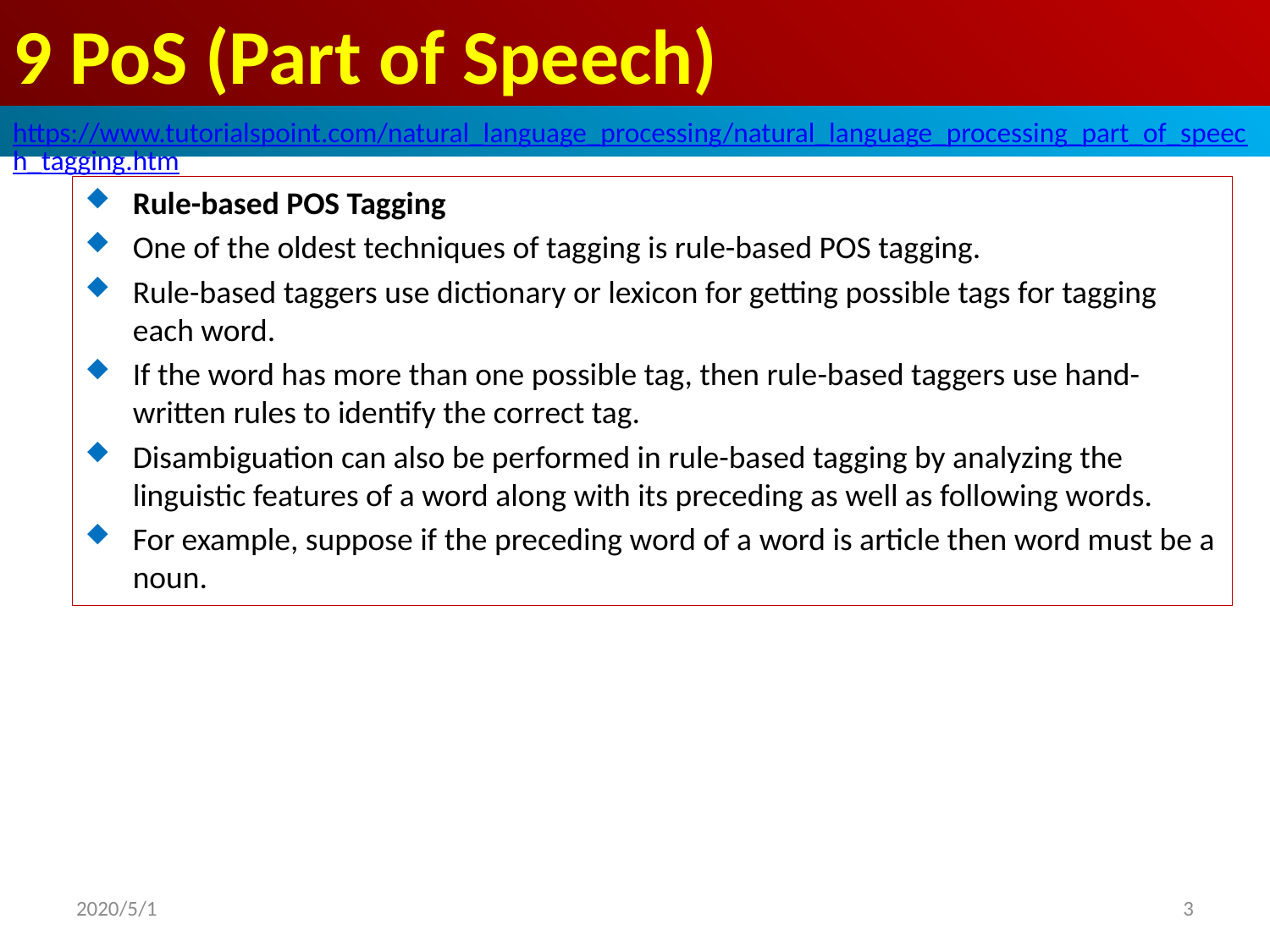

# 9 PoS (Part of Speech)
https://www.tutorialspoint.com/natural_language_processing/natural_language_processing_part_of_speech_tagging.htm
Rule-based POS Tagging
One of the oldest techniques of tagging is rule-based POS tagging.
Rule-based taggers use dictionary or lexicon for getting possible tags for tagging each word.
If the word has more than one possible tag, then rule-based taggers use hand-written rules to identify the correct tag.
Disambiguation can also be performed in rule-based tagging by analyzing the linguistic features of a word along with its preceding as well as following words.
For example, suppose if the preceding word of a word is article then word must be a noun.
2020/5/1
3